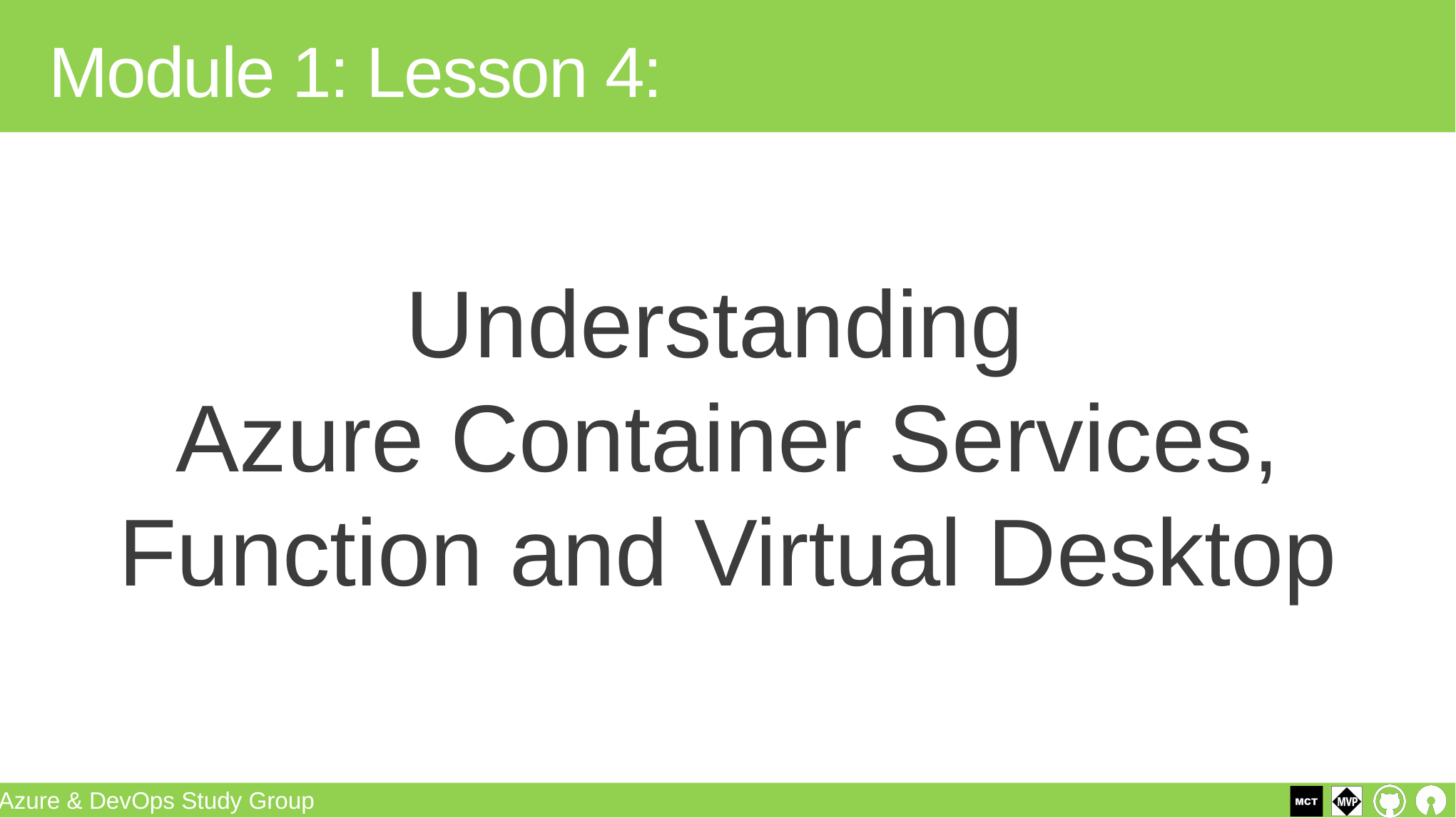

# Module 1: Lesson 4:
Understanding
Azure Container Services, Function and Virtual Desktop